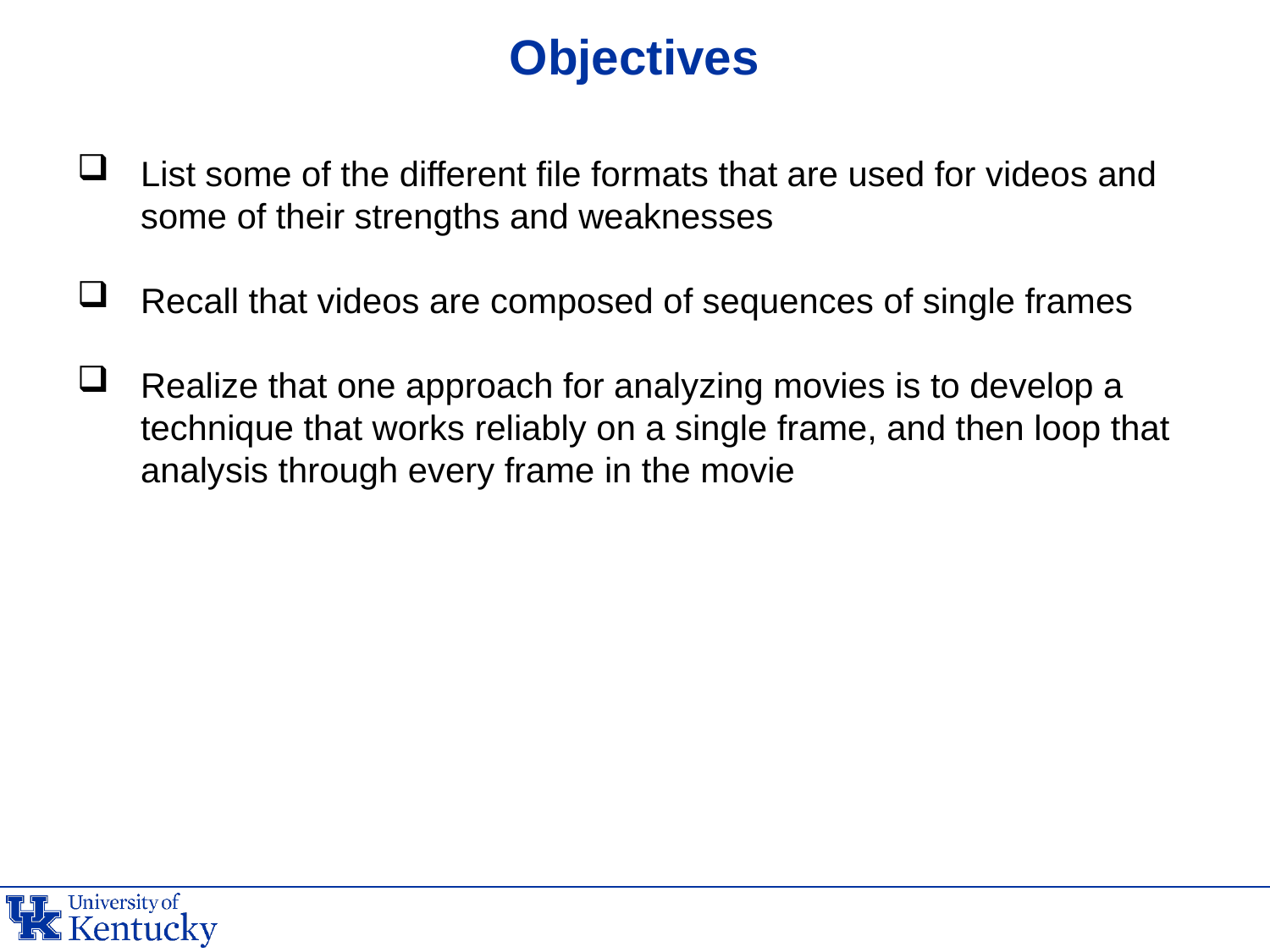

# Objectives
List some of the different file formats that are used for videos and some of their strengths and weaknesses

Recall that videos are composed of sequences of single frames
Realize that one approach for analyzing movies is to develop a technique that works reliably on a single frame, and then loop that analysis through every frame in the movie